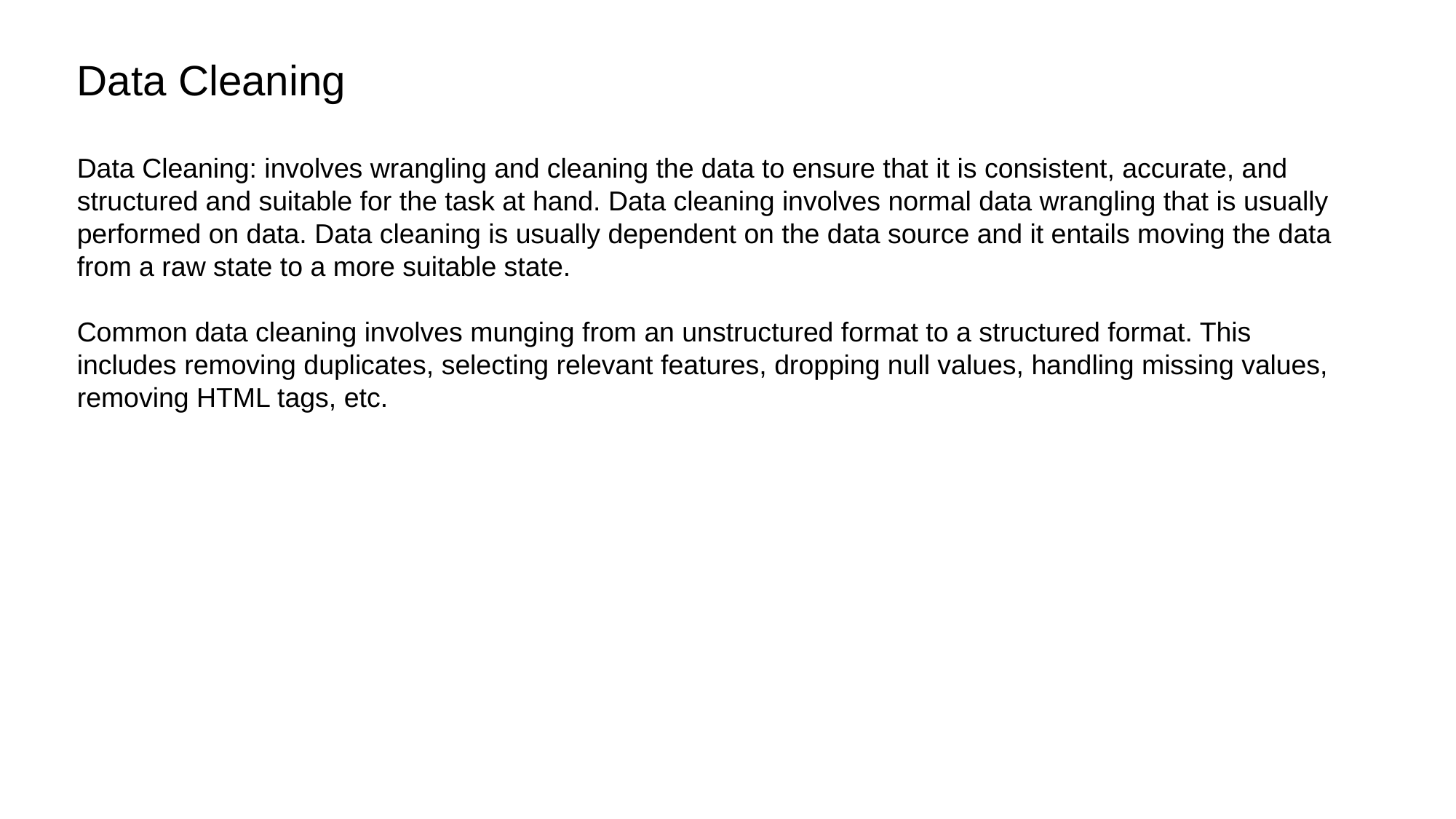

Data Cleaning
Data Cleaning: involves wrangling and cleaning the data to ensure that it is consistent, accurate, and structured and suitable for the task at hand. Data cleaning involves normal data wrangling that is usually performed on data. Data cleaning is usually dependent on the data source and it entails moving the data from a raw state to a more suitable state.

Common data cleaning involves munging from an unstructured format to a structured format. This includes removing duplicates, selecting relevant features, dropping null values, handling missing values, removing HTML tags, etc.